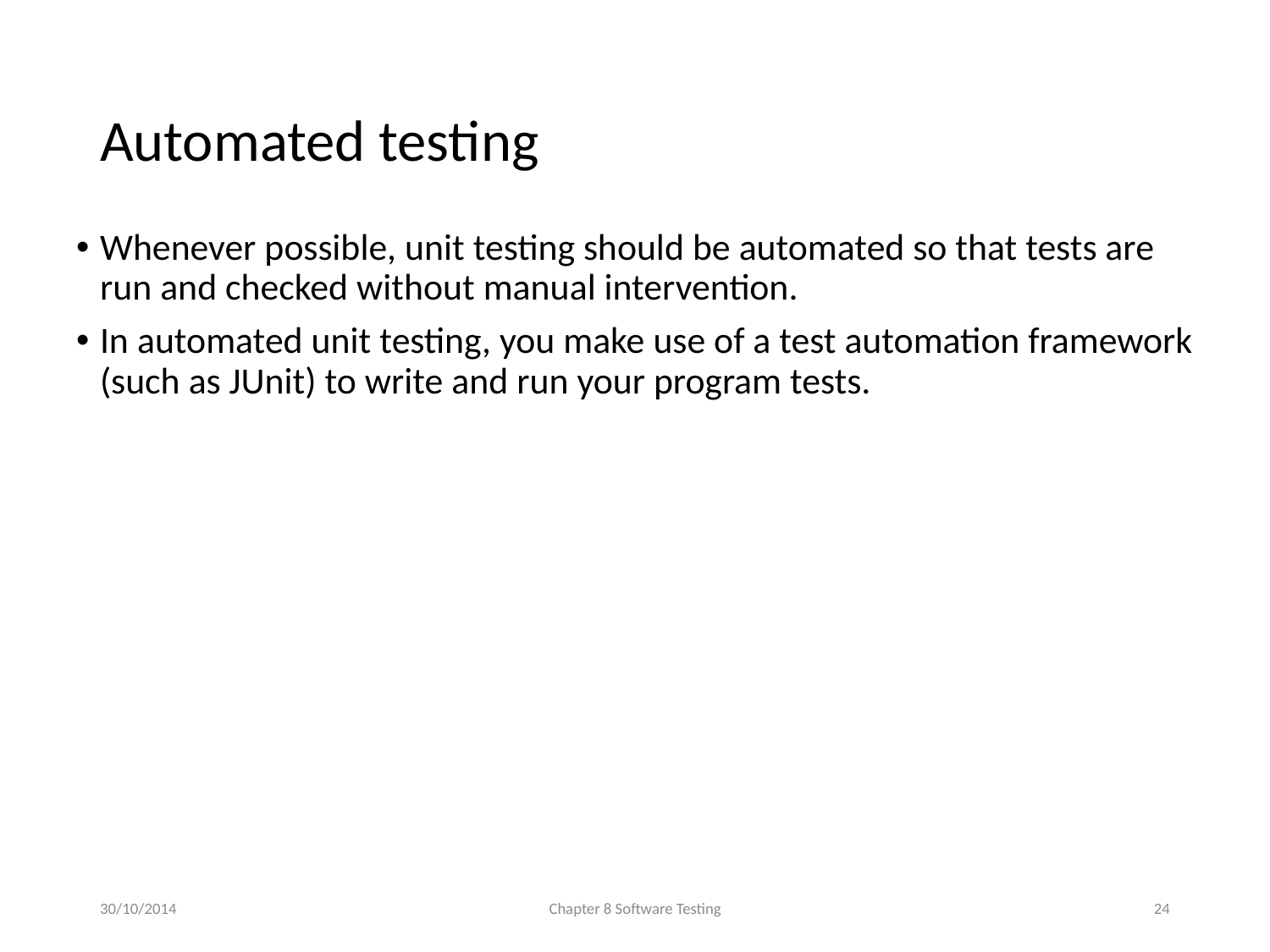

# Automated testing
Whenever possible, unit testing should be automated so that tests are run and checked without manual intervention.
In automated unit testing, you make use of a test automation framework (such as JUnit) to write and run your program tests.
30/10/2014
Chapter 8 Software Testing
24